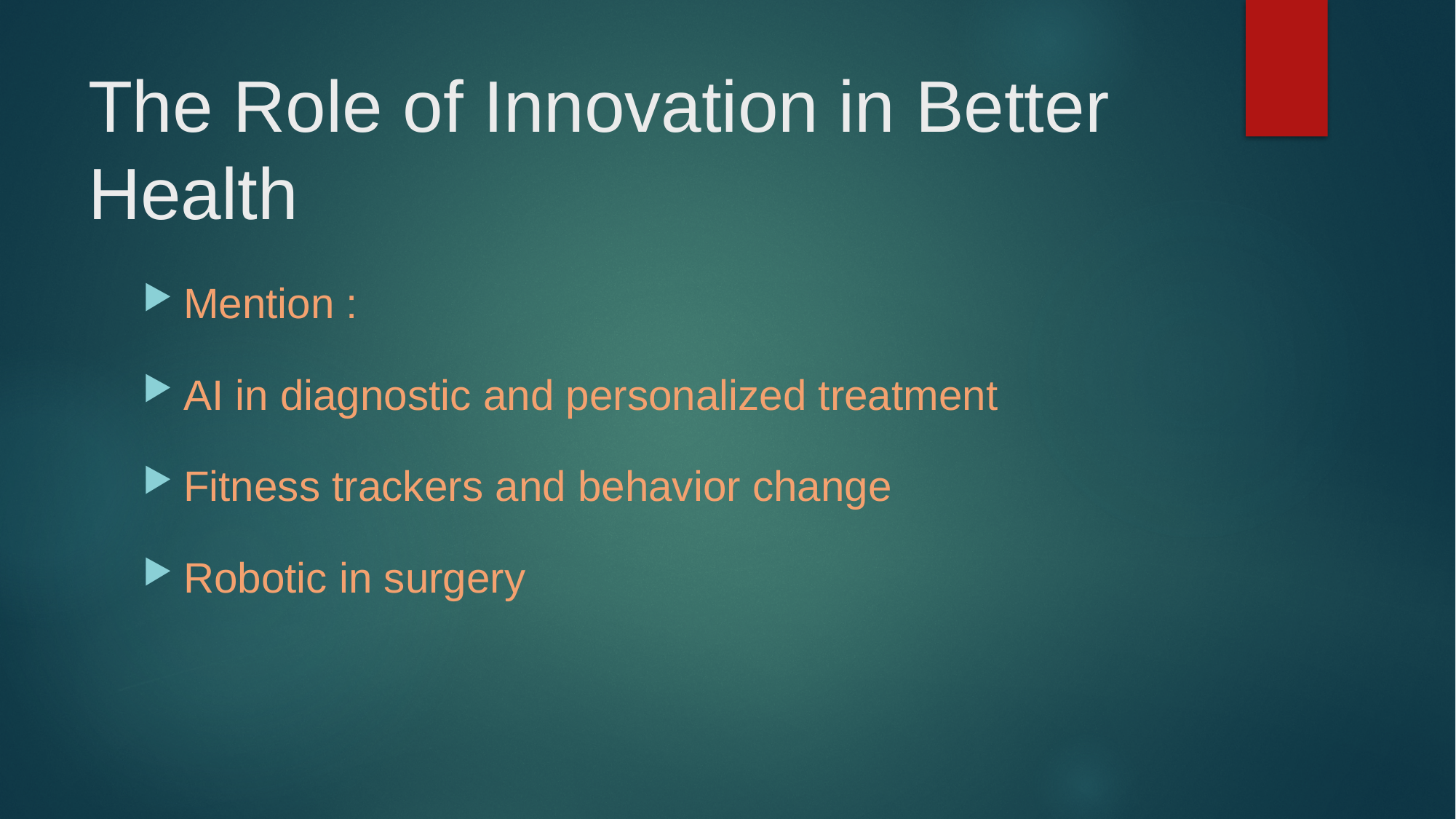

# The Role of Innovation in Better Health
Mention :
AI in diagnostic and personalized treatment
Fitness trackers and behavior change
Robotic in surgery